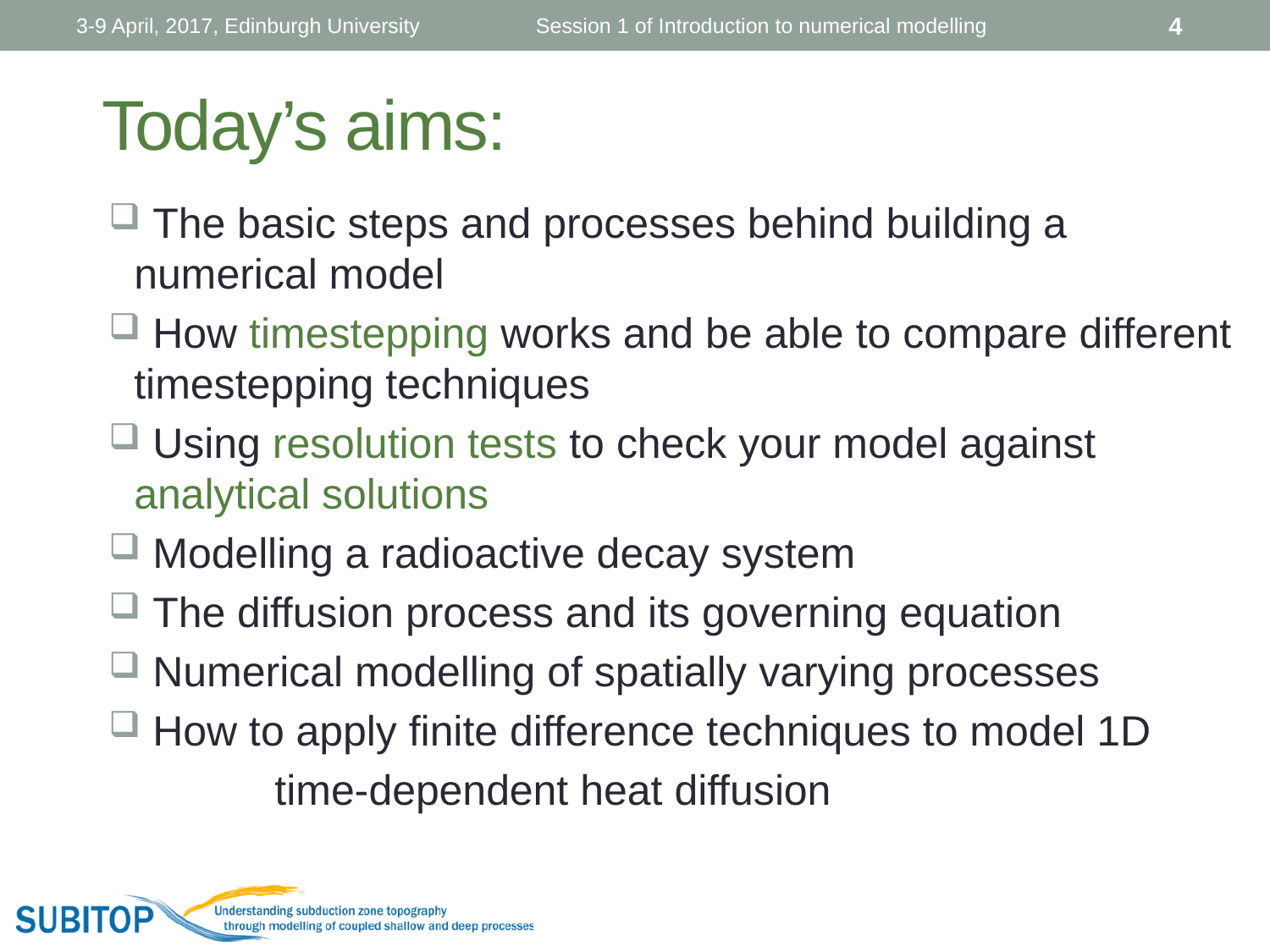

3-9 April, 2017, Edinburgh University
Session 1 of Introduction to numerical modelling
4
Today’s aims:
 The basic steps and processes behind building a numerical model
 How timestepping works and be able to compare different timestepping techniques
 Using resolution tests to check your model against analytical solutions
 Modelling a radioactive decay system
 The diffusion process and its governing equation
 Numerical modelling of spatially varying processes
 How to apply finite difference techniques to model 1D
              time-dependent heat diffusion